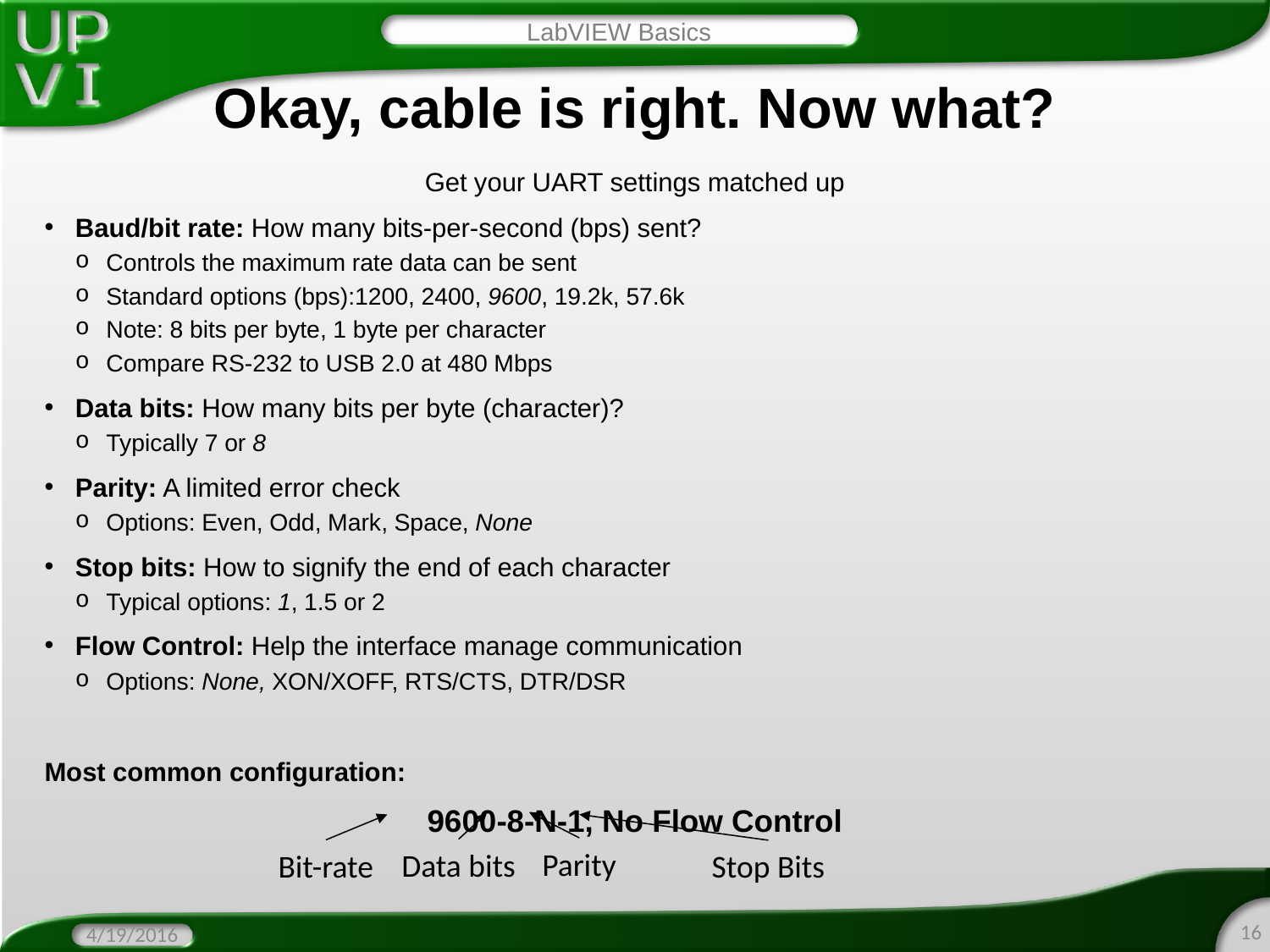

LabVIEW Basics
# Okay, cable is right. Now what?
Get your UART settings matched up
Baud/bit rate: How many bits-per-second (bps) sent?
Controls the maximum rate data can be sent
Standard options (bps):1200, 2400, 9600, 19.2k, 57.6k
Note: 8 bits per byte, 1 byte per character
Compare RS-232 to USB 2.0 at 480 Mbps
Data bits: How many bits per byte (character)?
Typically 7 or 8
Parity: A limited error check
Options: Even, Odd, Mark, Space, None
Stop bits: How to signify the end of each character
Typical options: 1, 1.5 or 2
Flow Control: Help the interface manage communication
Options: None, XON/XOFF, RTS/CTS, DTR/DSR

Most common configuration:
9600-8-N-1, No Flow Control
Parity
Data bits
Bit-rate
Stop Bits
16
4/19/2016